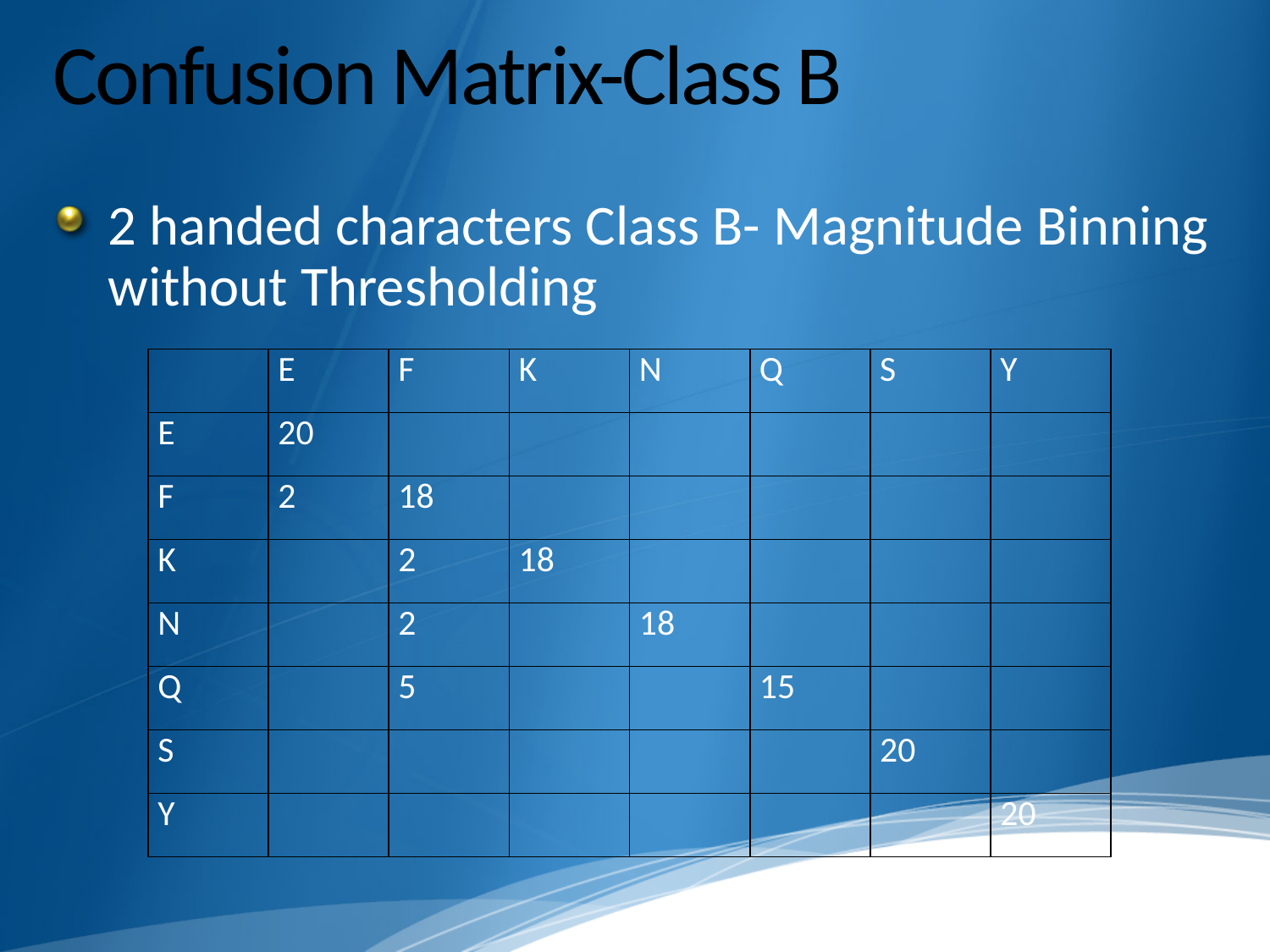

# Confusion Matrix-Class B
2 handed characters Class B- Magnitude Binning without Thresholding
|  | E | F | K | N | Q | S | Y |
| --- | --- | --- | --- | --- | --- | --- | --- |
| E | 20 |  |  |  |  |  |  |
| F | 2 | 18 |  |  |  |  |  |
| K |  | 2 | 18 |  |  |  |  |
| N |  | 2 |  | 18 |  |  |  |
| Q |  | 5 |  |  | 15 |  |  |
| S |  |  |  |  |  | 20 |  |
| Y |  |  |  |  |  |  | 20 |